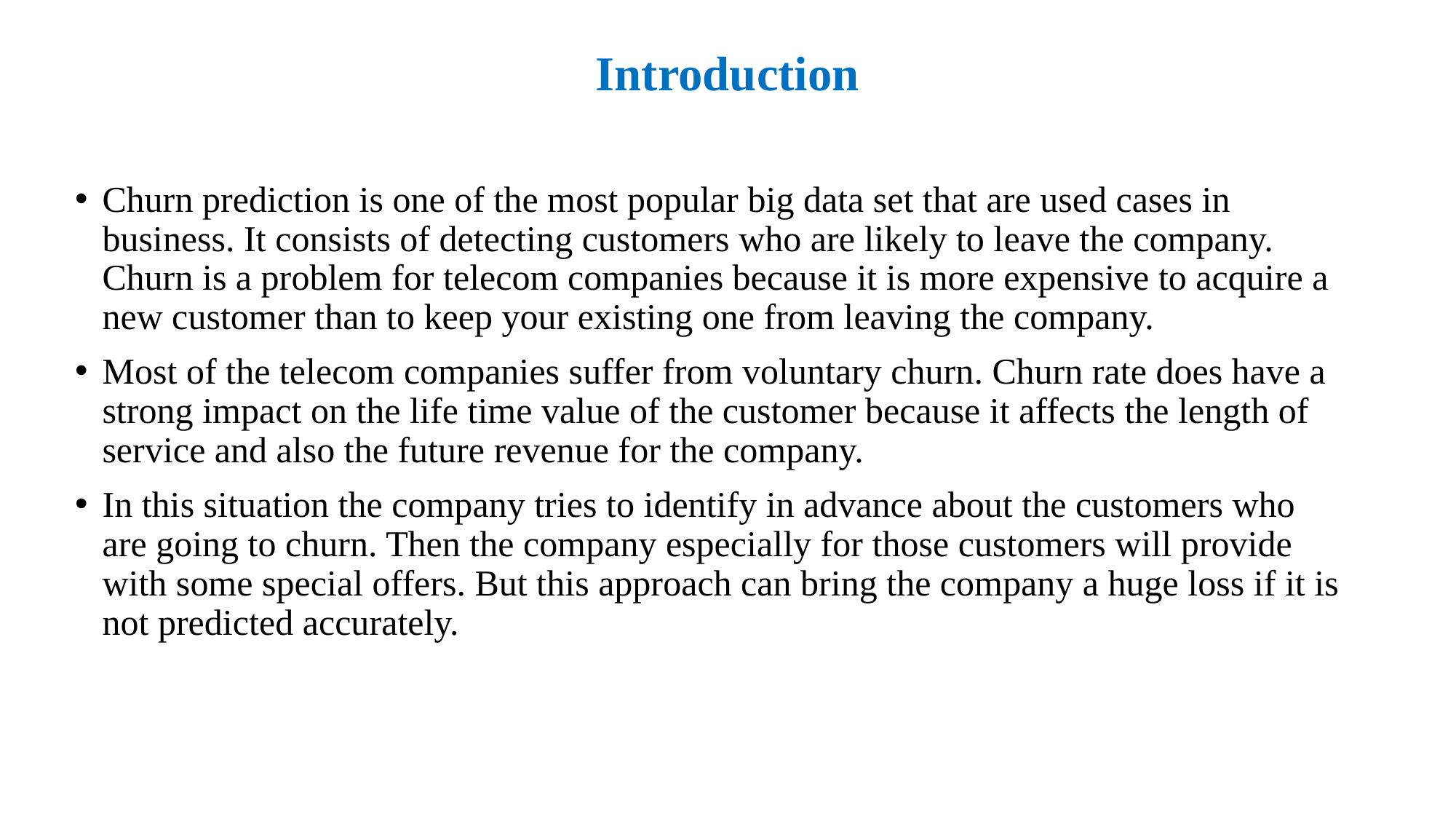

# Introduction
Churn prediction is one of the most popular big data set that are used cases in business. It consists of detecting customers who are likely to leave the company. Churn is a problem for telecom companies because it is more expensive to acquire a new customer than to keep your existing one from leaving the company.
Most of the telecom companies suffer from voluntary churn. Churn rate does have a strong impact on the life time value of the customer because it affects the length of service and also the future revenue for the company.
In this situation the company tries to identify in advance about the customers who are going to churn. Then the company especially for those customers will provide with some special offers. But this approach can bring the company a huge loss if it is not predicted accurately.